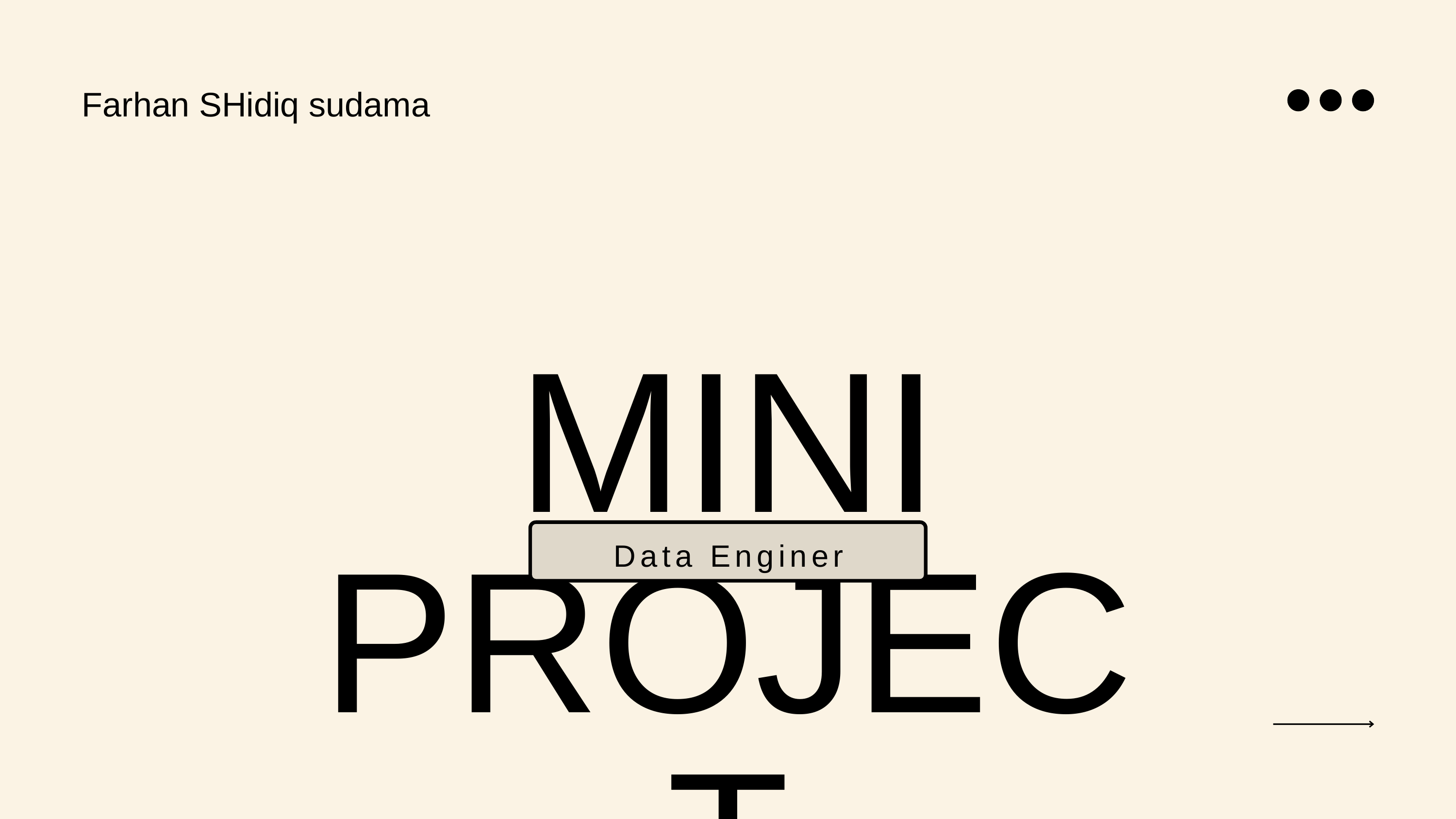

Farhan SHidiq sudama

MINI PROJECT

Data Enginer